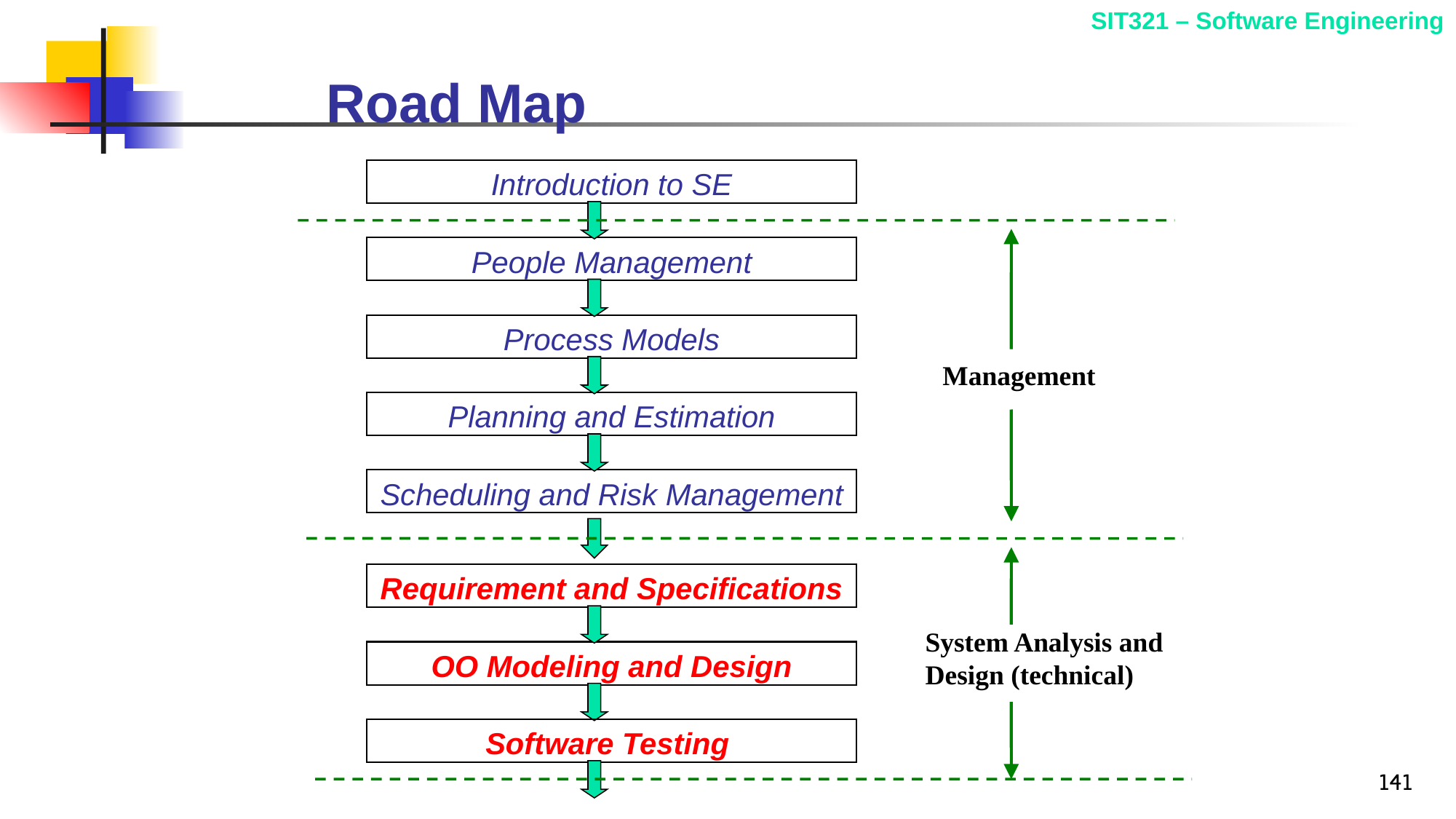

# Road Map
Introduction to SE

People Management

Process Models

Management
Planning and Estimation

Scheduling and Risk Management

Requirement and Specifications

System Analysis and Design (technical)
OO Modeling and Design

Software Testing
141